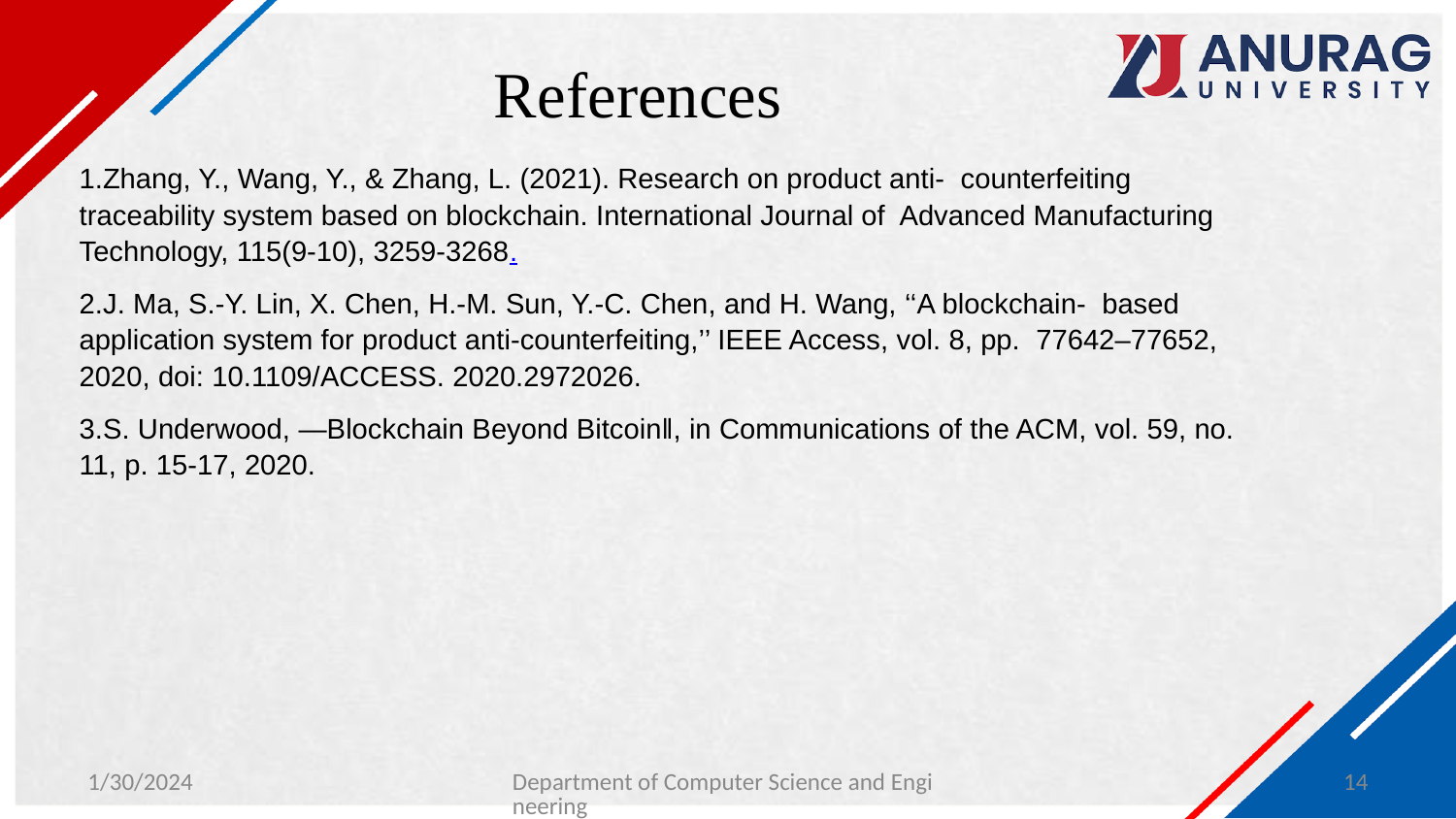

# References
1.Zhang, Y., Wang, Y., & Zhang, L. (2021). Research on product anti-  counterfeiting traceability system based on blockchain. International Journal of  Advanced Manufacturing Technology, 115(9-10), 3259-3268.
2.J. Ma, S.-Y. Lin, X. Chen, H.-M. Sun, Y.-C. Chen, and H. Wang, ‘‘A blockchain-  based application system for product anti-counterfeiting,’’ IEEE Access, vol. 8, pp.  77642–77652, 2020, doi: 10.1109/ACCESS. 2020.2972026.
3.S. Underwood, ―Blockchain Beyond Bitcoin‖, in Communications of the ACM, vol. 59, no. 11, p. 15-17, 2020.

1/30/2024
Department of Computer Science and Engineering
14